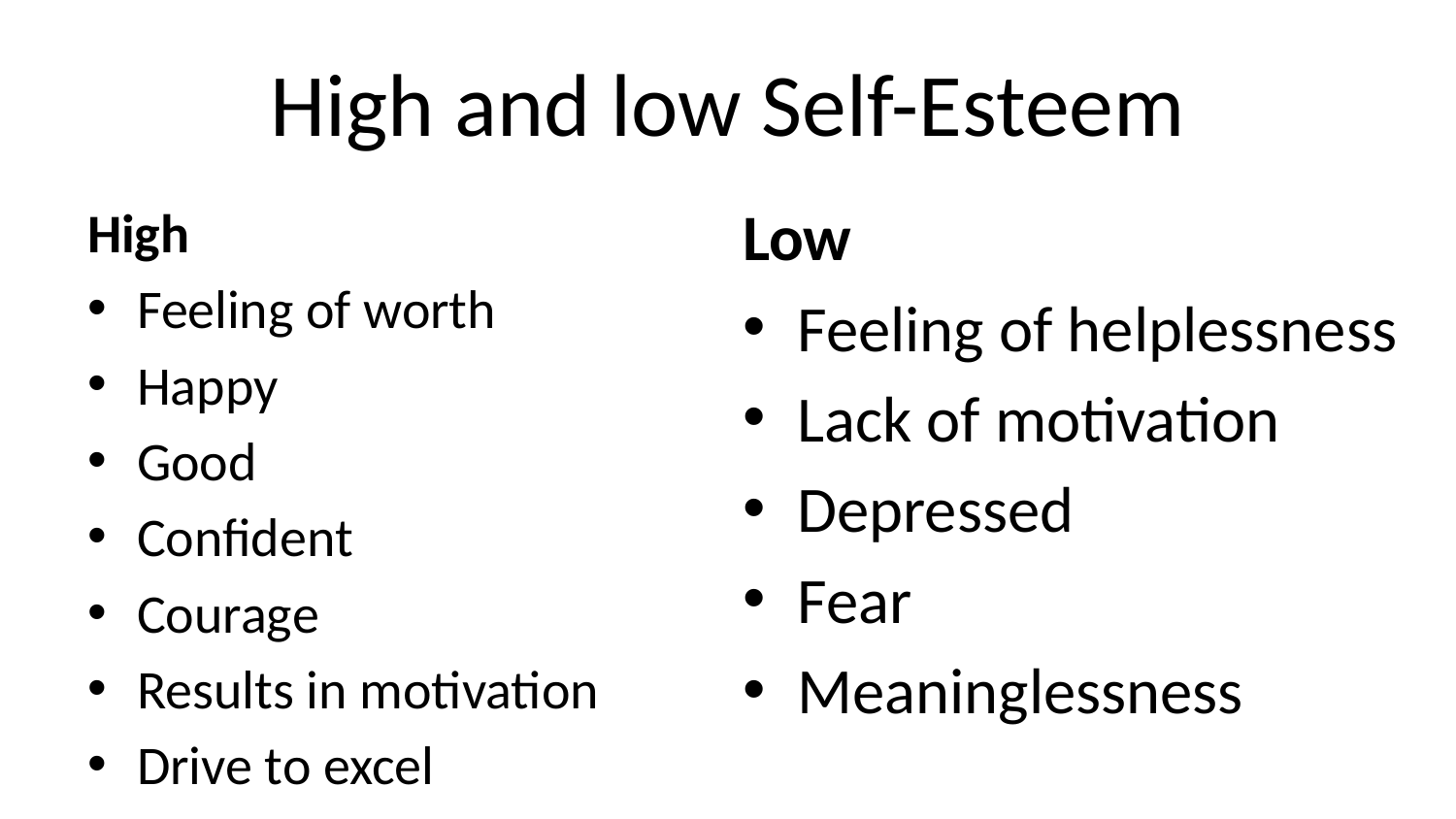

# High and low Self-Esteem
Low
Feeling of helplessness
Lack of motivation
Depressed
Fear
Meaninglessness

High
Feeling of worth
Happy
Good
Confident
Courage
Results in motivation
Drive to excel